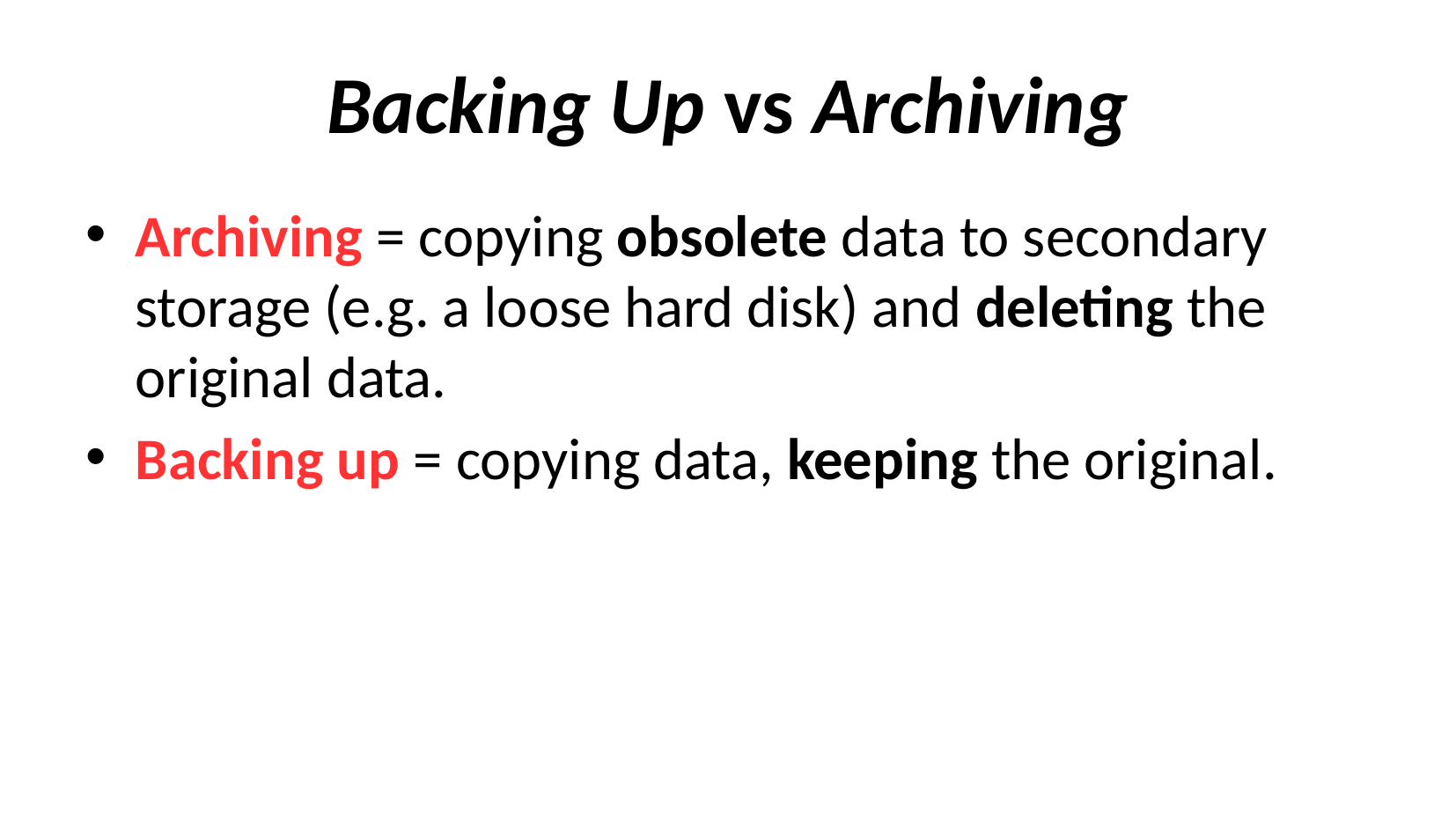

# Backing Up vs Archiving
Archiving = copying obsolete data to secondary storage (e.g. a loose hard disk) and deleting the original data.
Backing up = copying data, keeping the original.